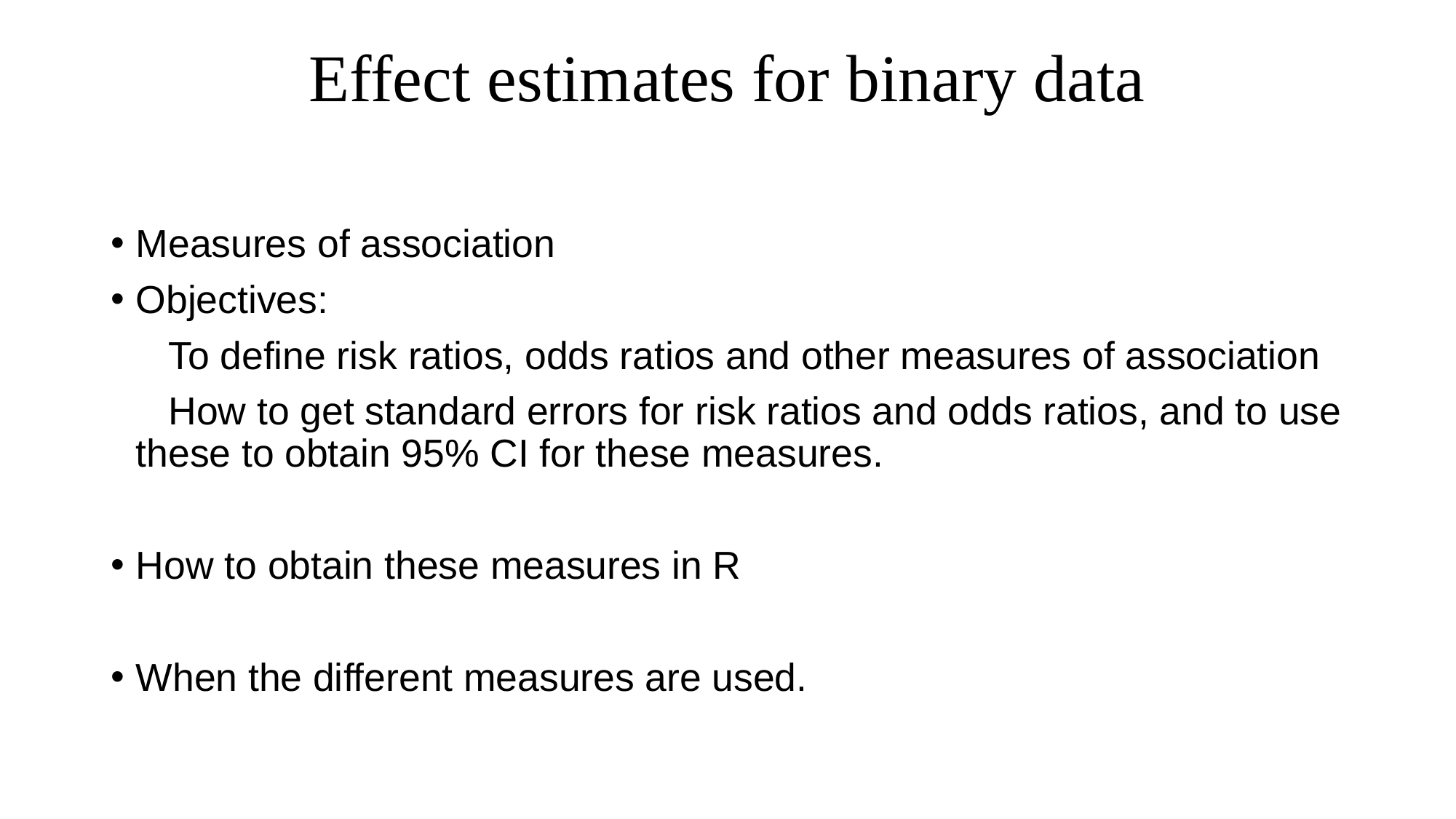

# Effect estimates for binary data
Measures of association
Objectives:
1 To define risk ratios, odds ratios and other measures of association
2 How to get standard errors for risk ratios and odds ratios, and to use these to obtain 95% CI for these measures.

How to obtain these measures in R

When the different measures are used.